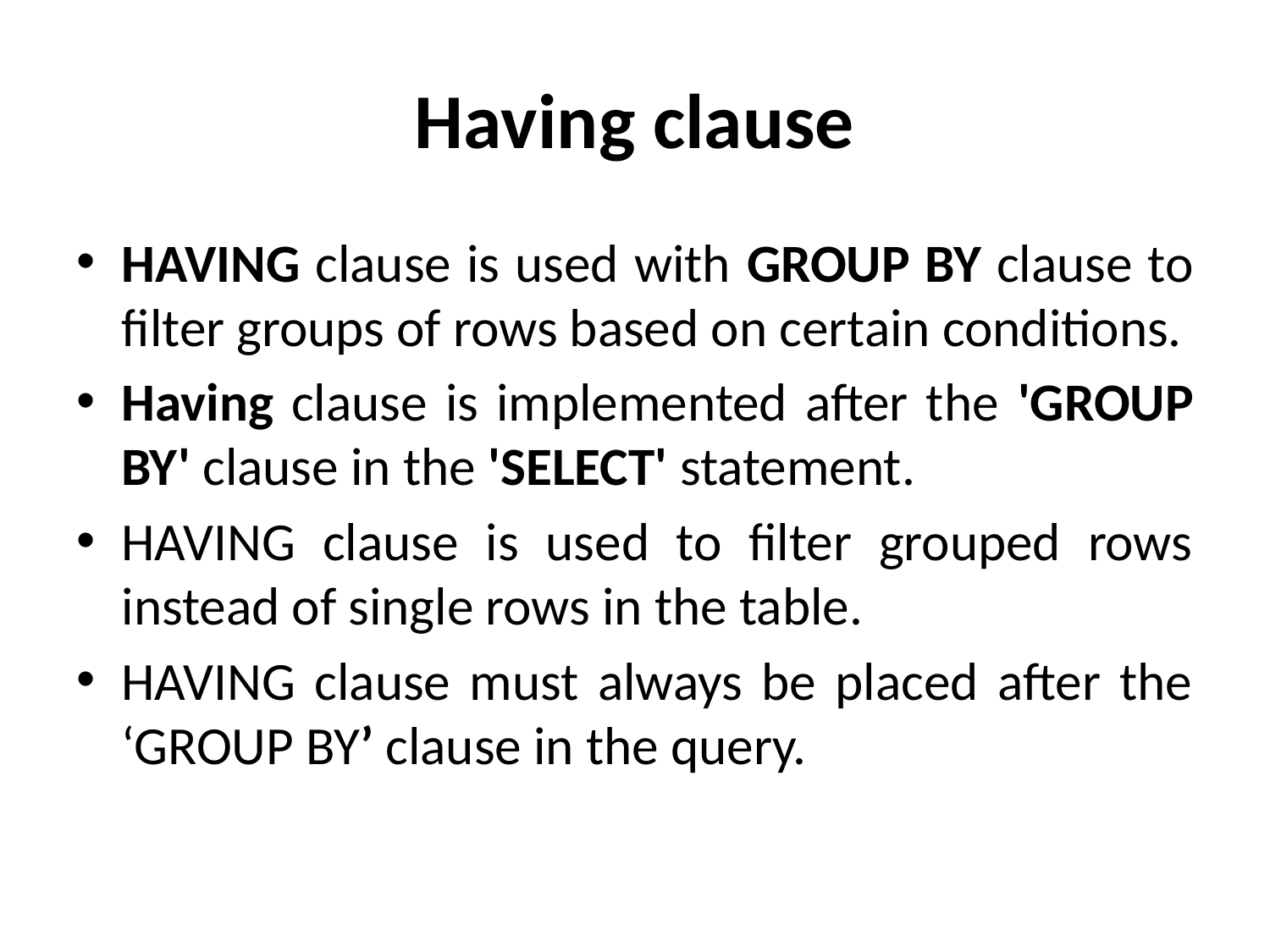

# Having clause
HAVING clause is used with GROUP BY clause to filter groups of rows based on certain conditions.
Having clause is implemented after the 'GROUP BY' clause in the 'SELECT' statement.
HAVING clause is used to filter grouped rows instead of single rows in the table.
HAVING clause must always be placed after the ‘GROUP BY’ clause in the query.